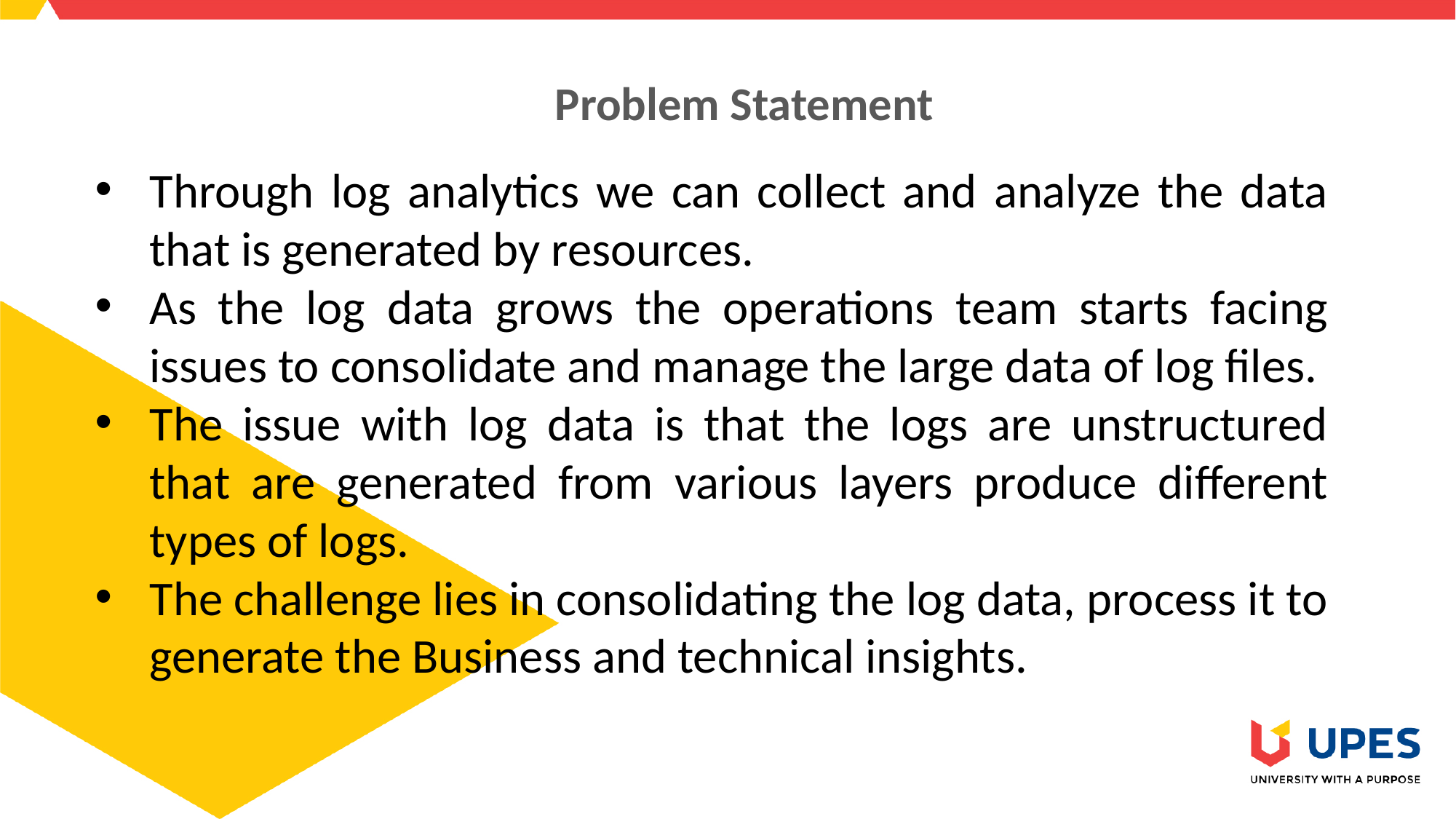

# Problem Statement
Through log analytics we can collect and analyze the data that is generated by resources.
As the log data grows the operations team starts facing issues to consolidate and manage the large data of log files.
The issue with log data is that the logs are unstructured that are generated from various layers produce different types of logs.
The challenge lies in consolidating the log data, process it to generate the Business and technical insights.